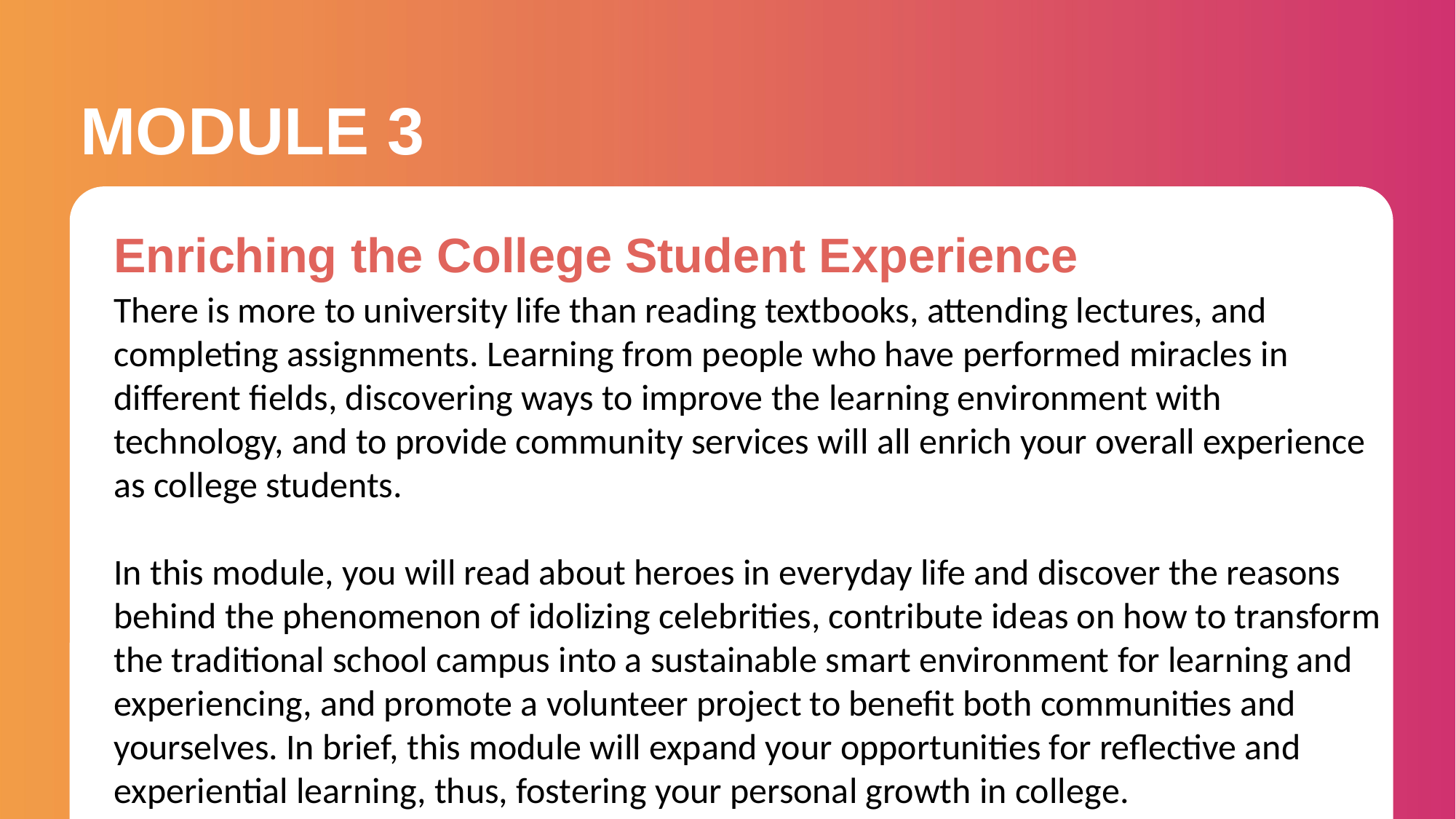

MODULE 3

Enriching the College Student Experience
There is more to university life than reading textbooks, attending lectures, and completing assignments. Learning from people who have performed miracles in different fields, discovering ways to improve the learning environment with technology, and to provide community services will all enrich your overall experience as college students.

In this module, you will read about heroes in everyday life and discover the reasons behind the phenomenon of idolizing celebrities, contribute ideas on how to transform the traditional school campus into a sustainable smart environment for learning and experiencing, and promote a volunteer project to benefit both communities and yourselves. In brief, this module will expand your opportunities for reflective and experiential learning, thus, fostering your personal growth in college.